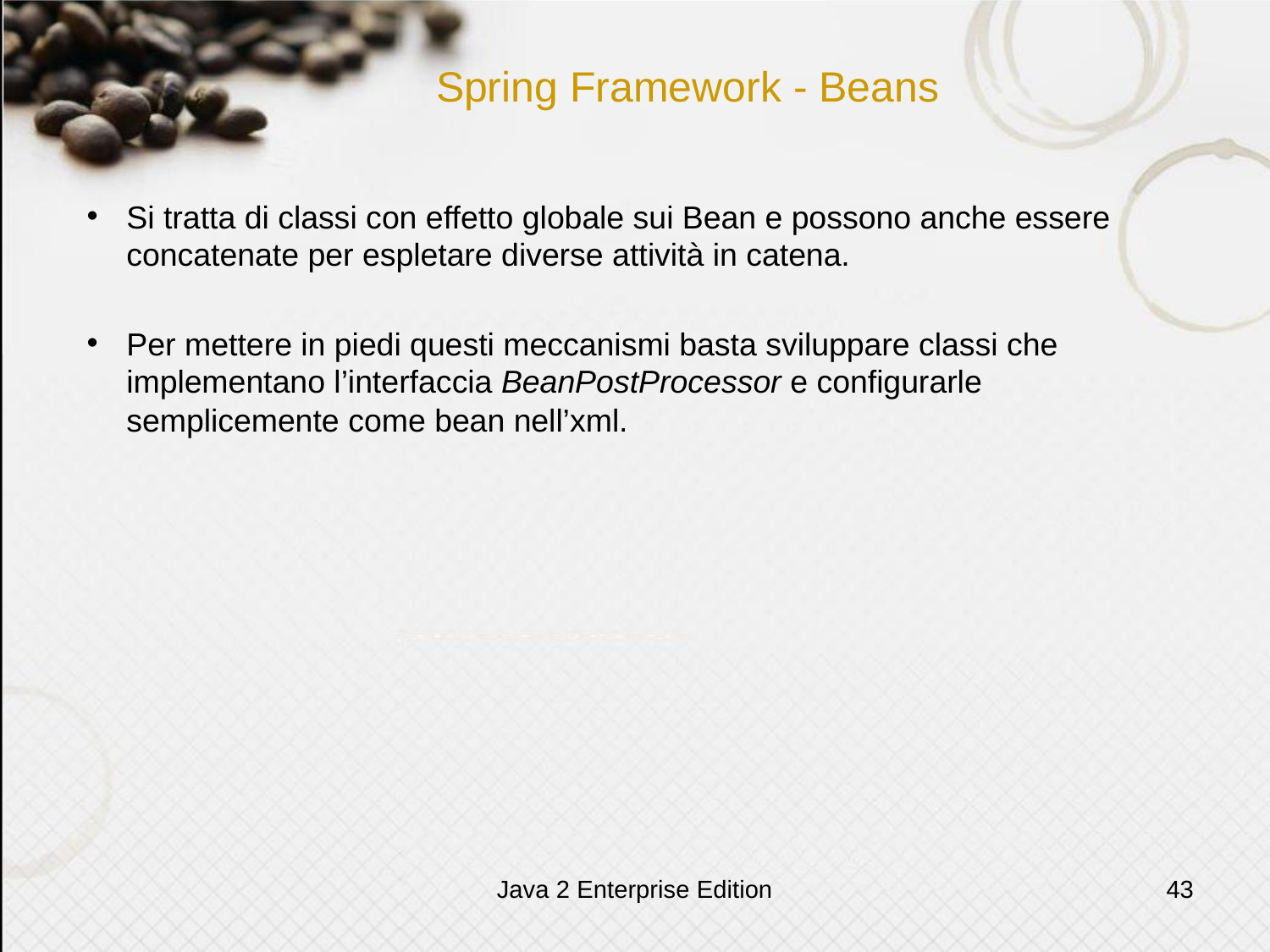

# Spring Framework - Beans
Si tratta di classi con effetto globale sui Bean e possono anche essere concatenate per espletare diverse attività in catena.

Per mettere in piedi questi meccanismi basta sviluppare classi che implementano l’interfaccia BeanPostProcessor e configurarle semplicemente come bean nell’xml.
Java 2 Enterprise Edition
43